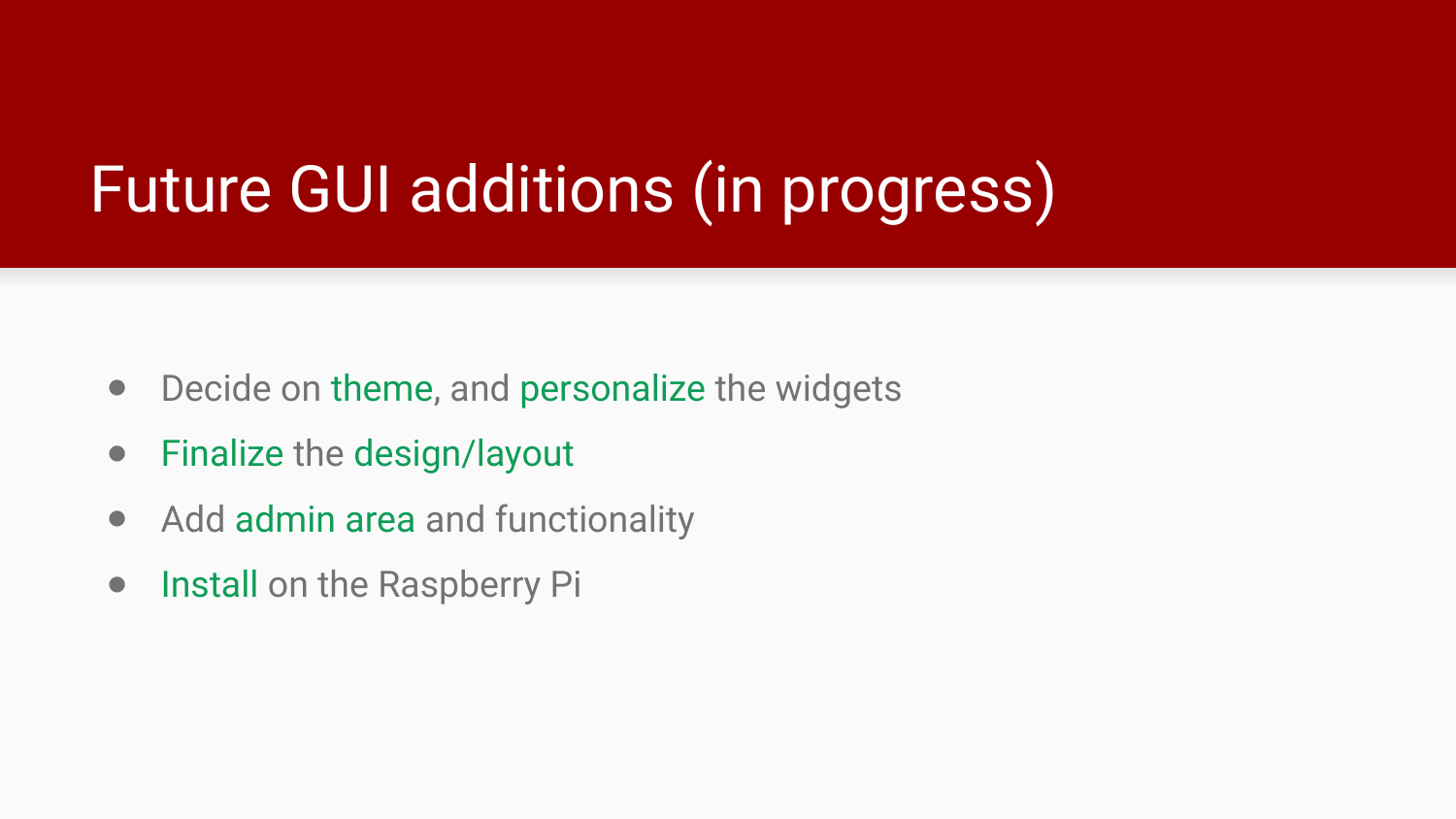

# Future GUI additions (in progress)
Decide on theme, and personalize the widgets
Finalize the design/layout
Add admin area and functionality
Install on the Raspberry Pi